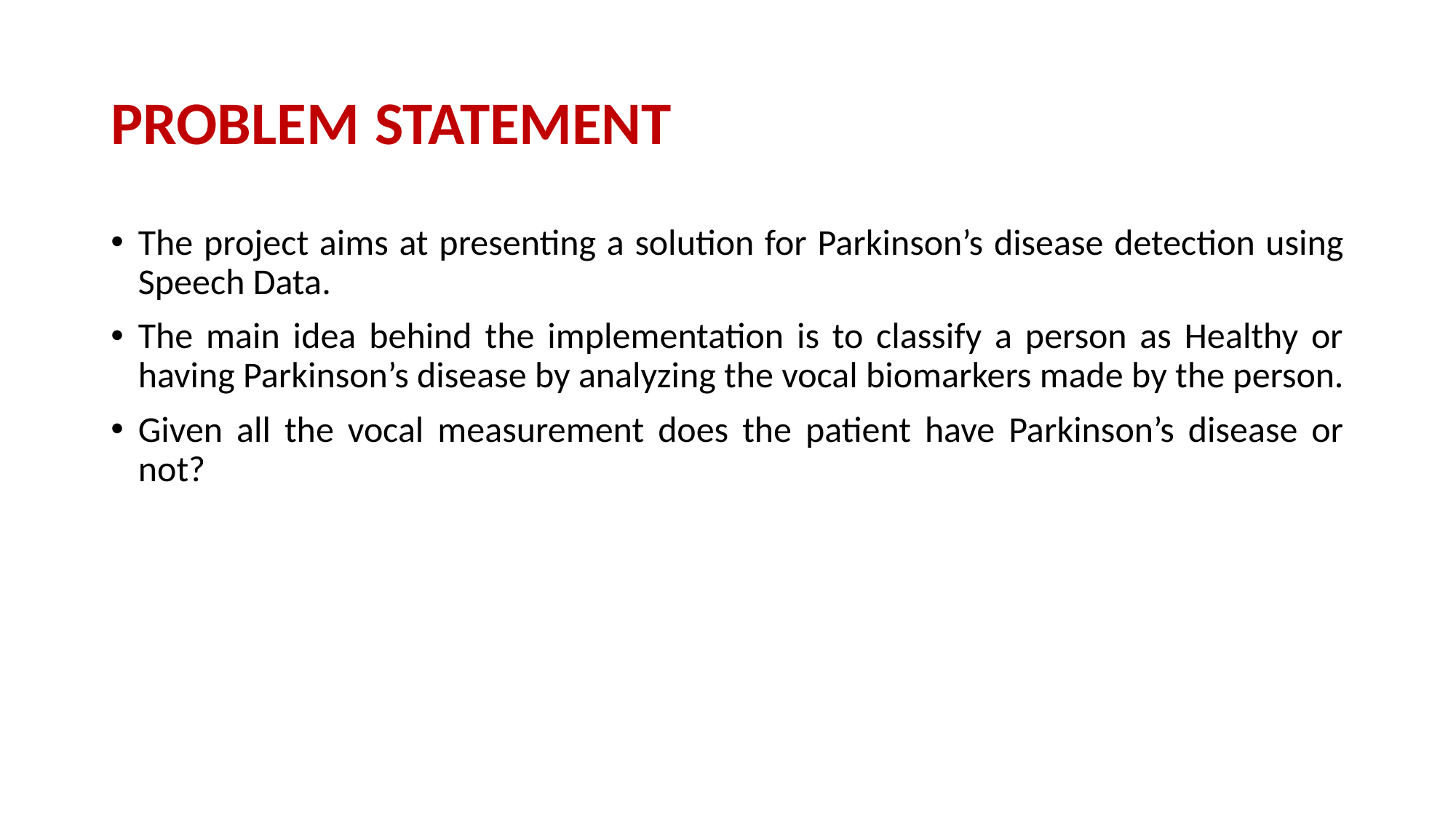

# PROBLEM STATEMENT
The project aims at presenting a solution for Parkinson’s disease detection using Speech Data.
The main idea behind the implementation is to classify a person as Healthy or having Parkinson’s disease by analyzing the vocal biomarkers made by the person.
Given all the vocal measurement does the patient have Parkinson’s disease or not?